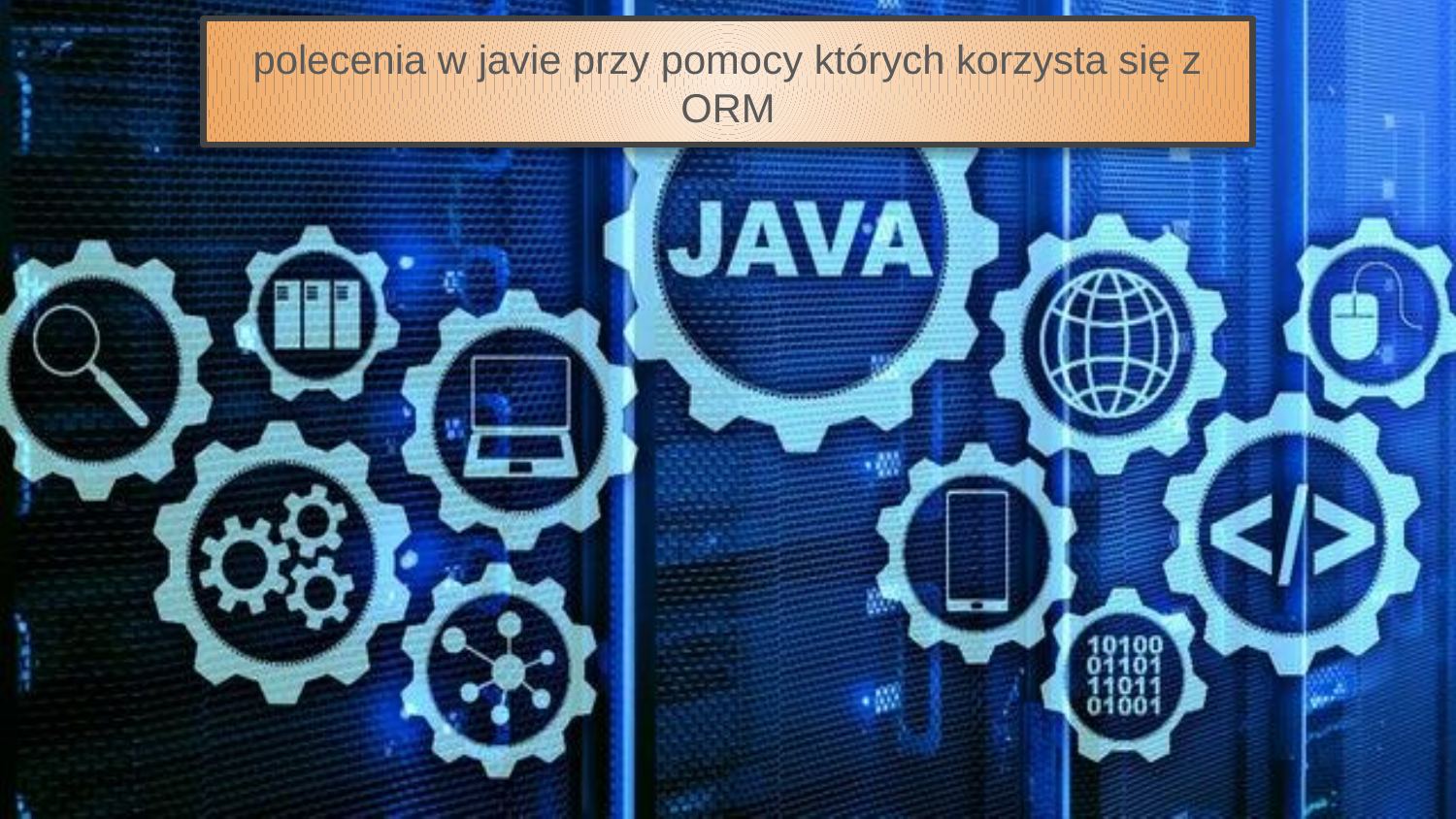

polecenia w javie przy pomocy których korzysta się z ORM